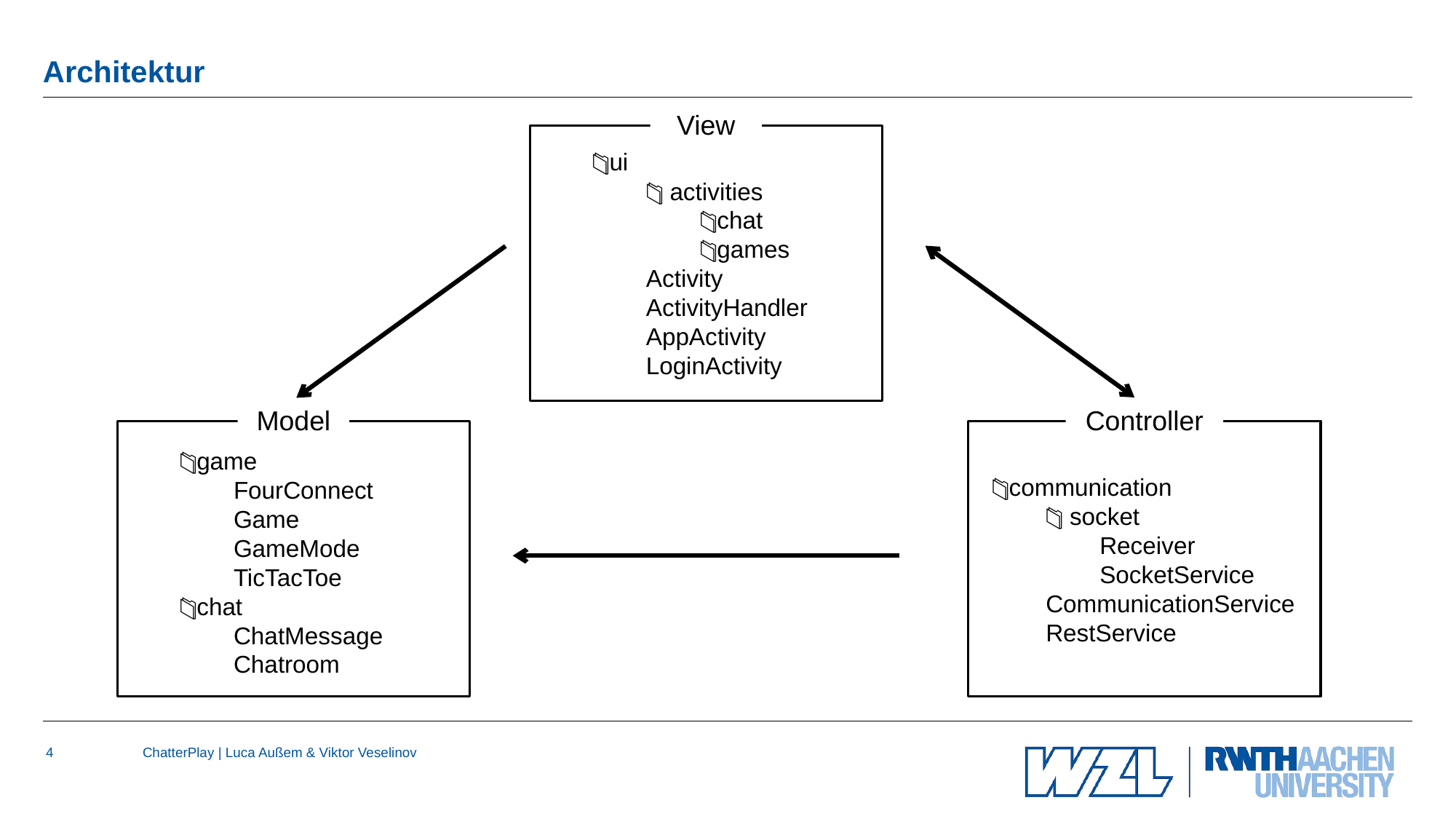

# Architektur
View

📁ui
        📁 activities
                📁chat
                📁games
        Activity
        ActivityHandler
        AppActivity
        LoginActivity
Model
Controller

📁game
        FourConnect
        Game
        GameMode
        TicTacToe
📁chat
        ChatMessage
        Chatroom
📁communication
        📁 socket
                Receiver
                SocketService
        CommunicationService
        RestService